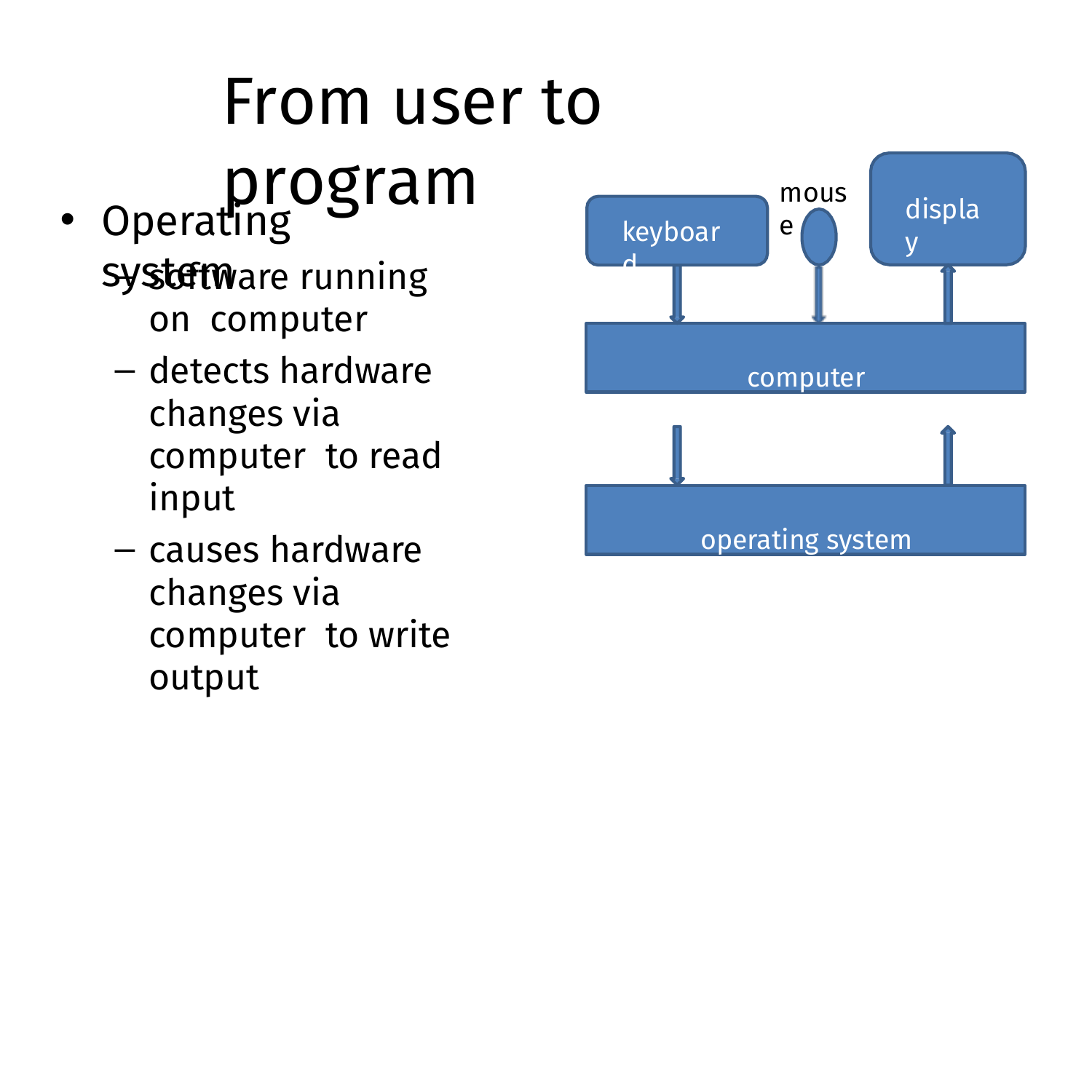

# From user to	program

mouse
display
Operating system

keyboard
software running on  computer
detects hardware  changes via computer  to read input
causes hardware  changes via computer  to write output

computer

operating system